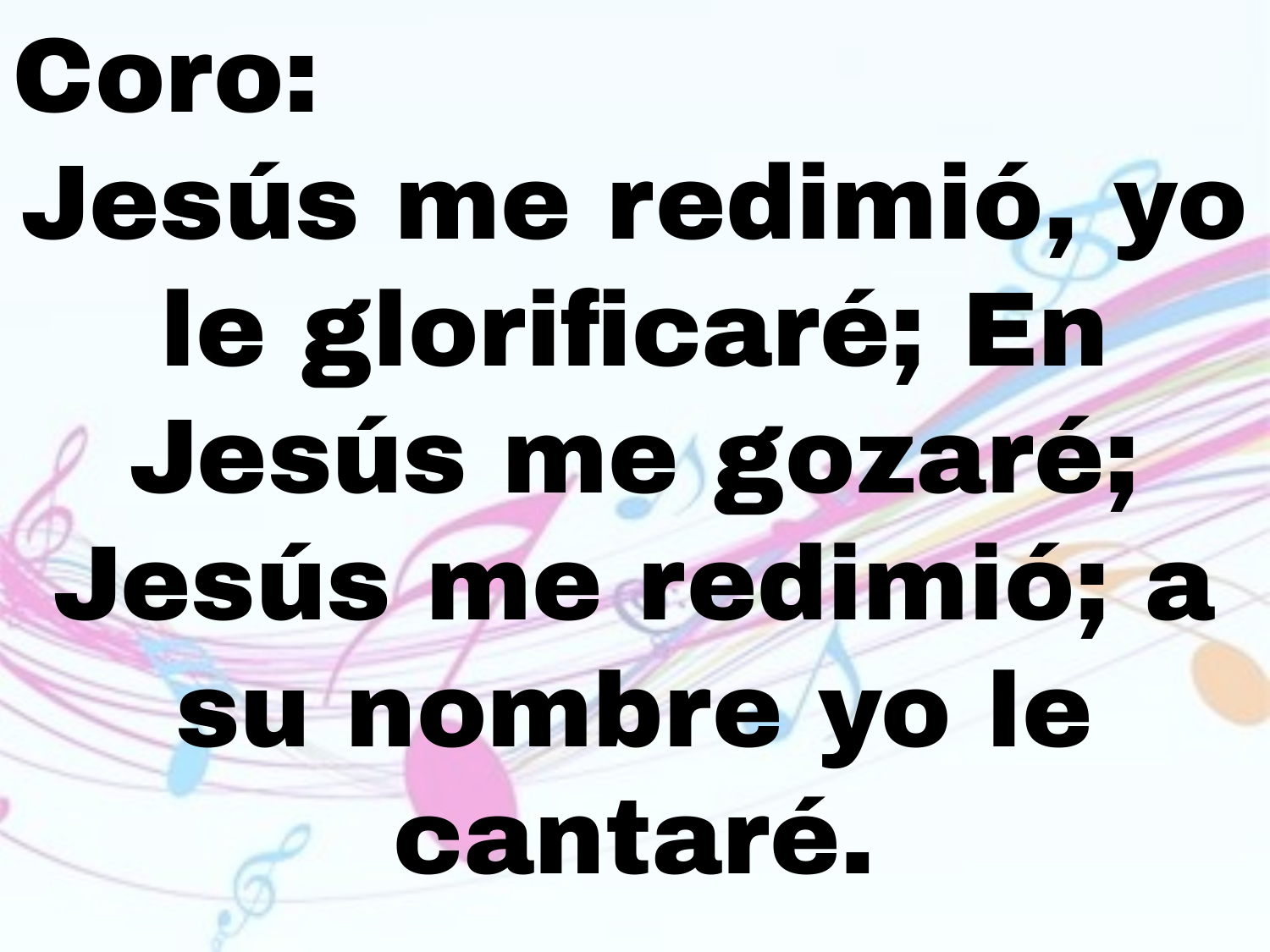

Coro:
Jesús me redimió, yo le glorificaré; En Jesús me gozaré; Jesús me redimió; a su nombre yo le cantaré.